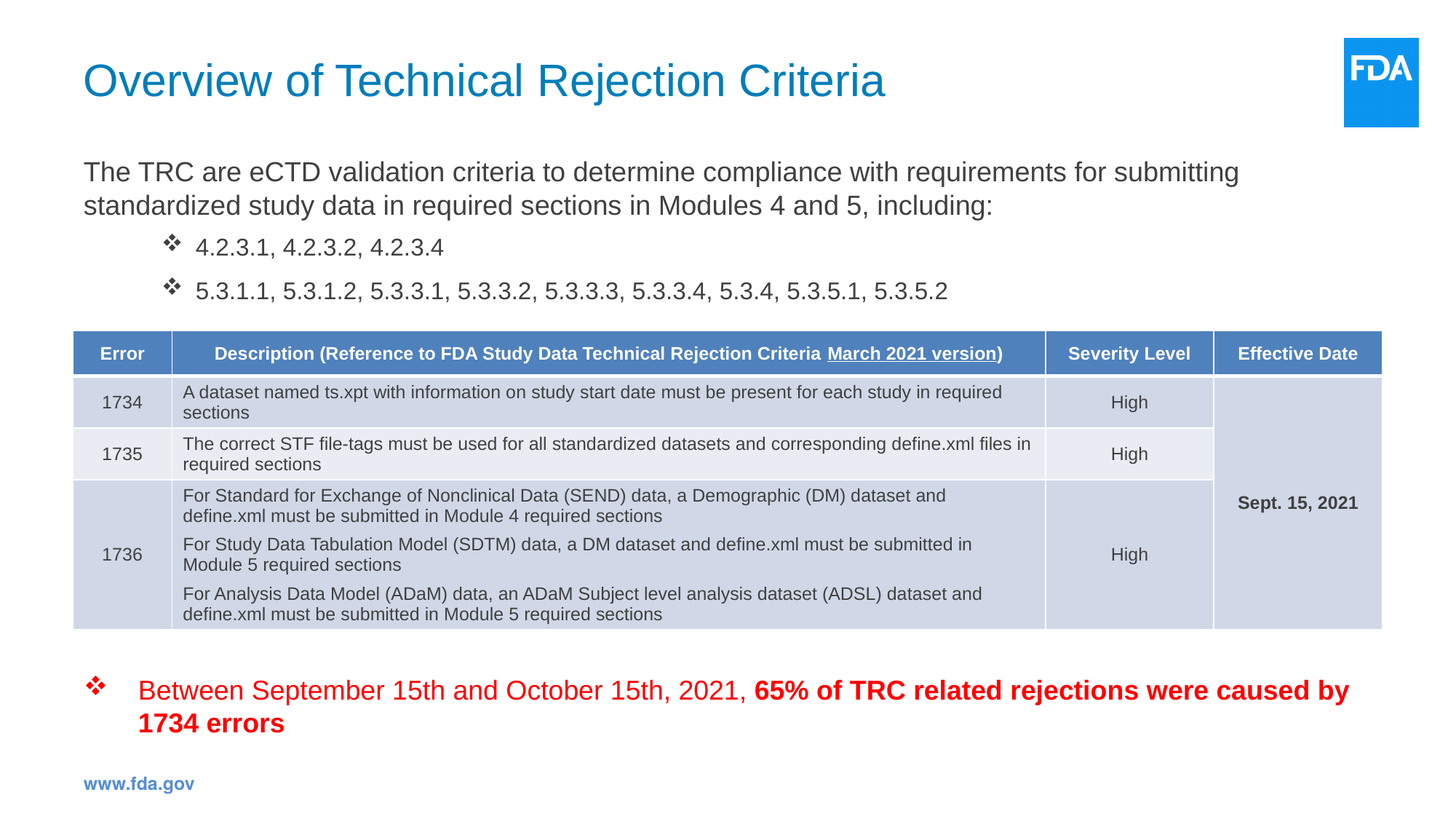

# Overview of Technical Rejection Criteria
The TRC are eCTD validation criteria to determine compliance with requirements for submitting standardized study data in required sections in Modules 4 and 5, including:
4.2.3.1, 4.2.3.2, 4.2.3.4

5.3.1.1, 5.3.1.2, 5.3.3.1, 5.3.3.2, 5.3.3.3, 5.3.3.4, 5.3.4, 5.3.5.1, 5.3.5.2
| Error | Description (Reference to FDA Study Data Technical Rejection Criteria March 2021 version) | Severity Level | Effective Date |
| --- | --- | --- | --- |
| 1734 | A dataset named ts.xpt with information on study start date must be present for each study in required sections | High | Sept. 15, 2021 |
| 1735 | The correct STF file-tags must be used for all standardized datasets and corresponding define.xml files in required sections | High |  |
| 1736 | For Standard for Exchange of Nonclinical Data (SEND) data, a Demographic (DM) dataset and define.xml must be submitted in Module 4 required sections For Study Data Tabulation Model (SDTM) data, a DM dataset and define.xml must be submitted in Module 5 required sections For Analysis Data Model (ADaM) data, an ADaM Subject level analysis dataset (ADSL) dataset and define.xml must be submitted in Module 5 required sections | High |  |
Between September 15th and October 15th, 2021, 65% of TRC related rejections were caused by 1734 errors